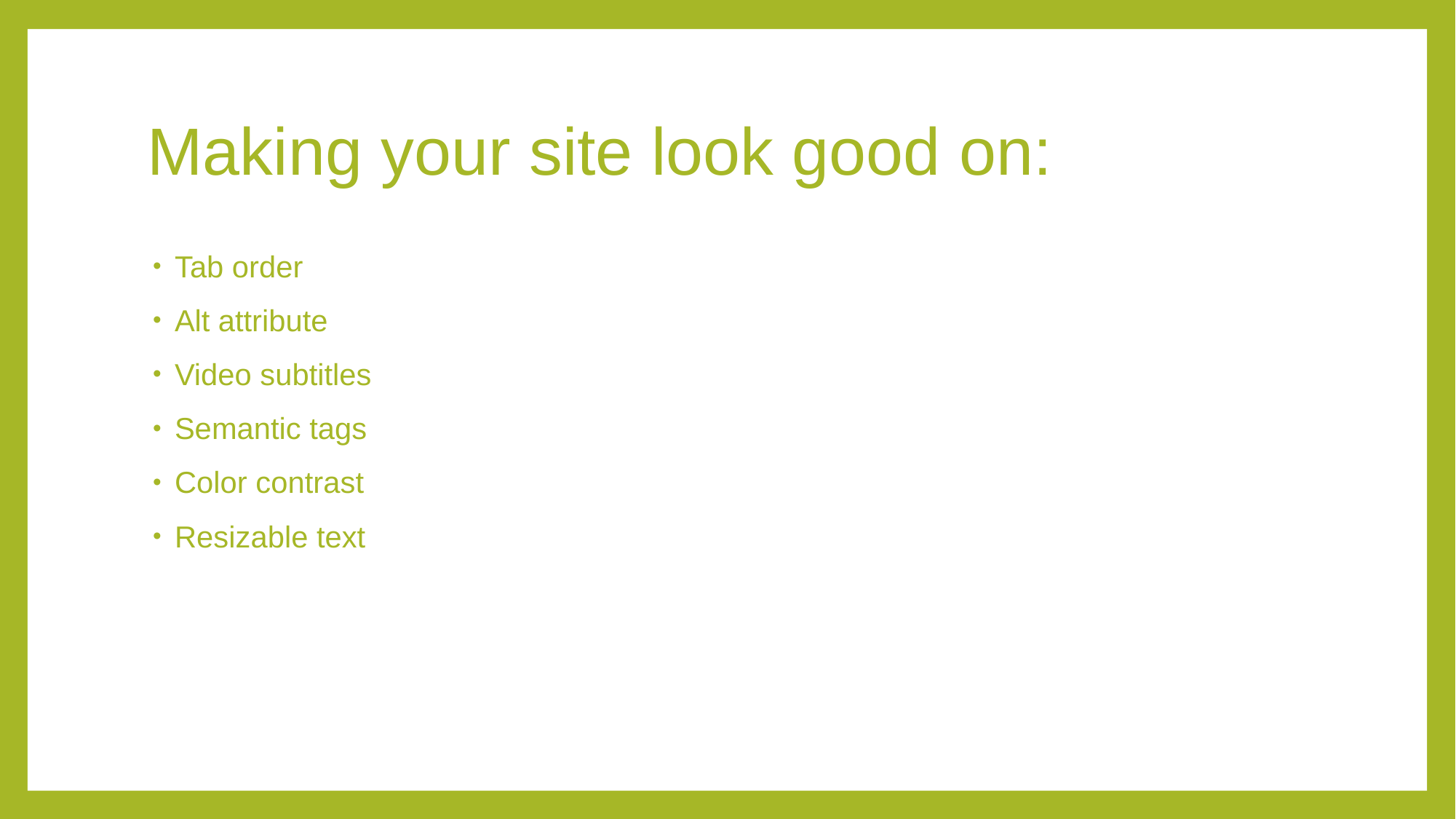

# Making your site look good on:
Tab order
Alt attribute
Video subtitles
Semantic tags
Color contrast
Resizable text